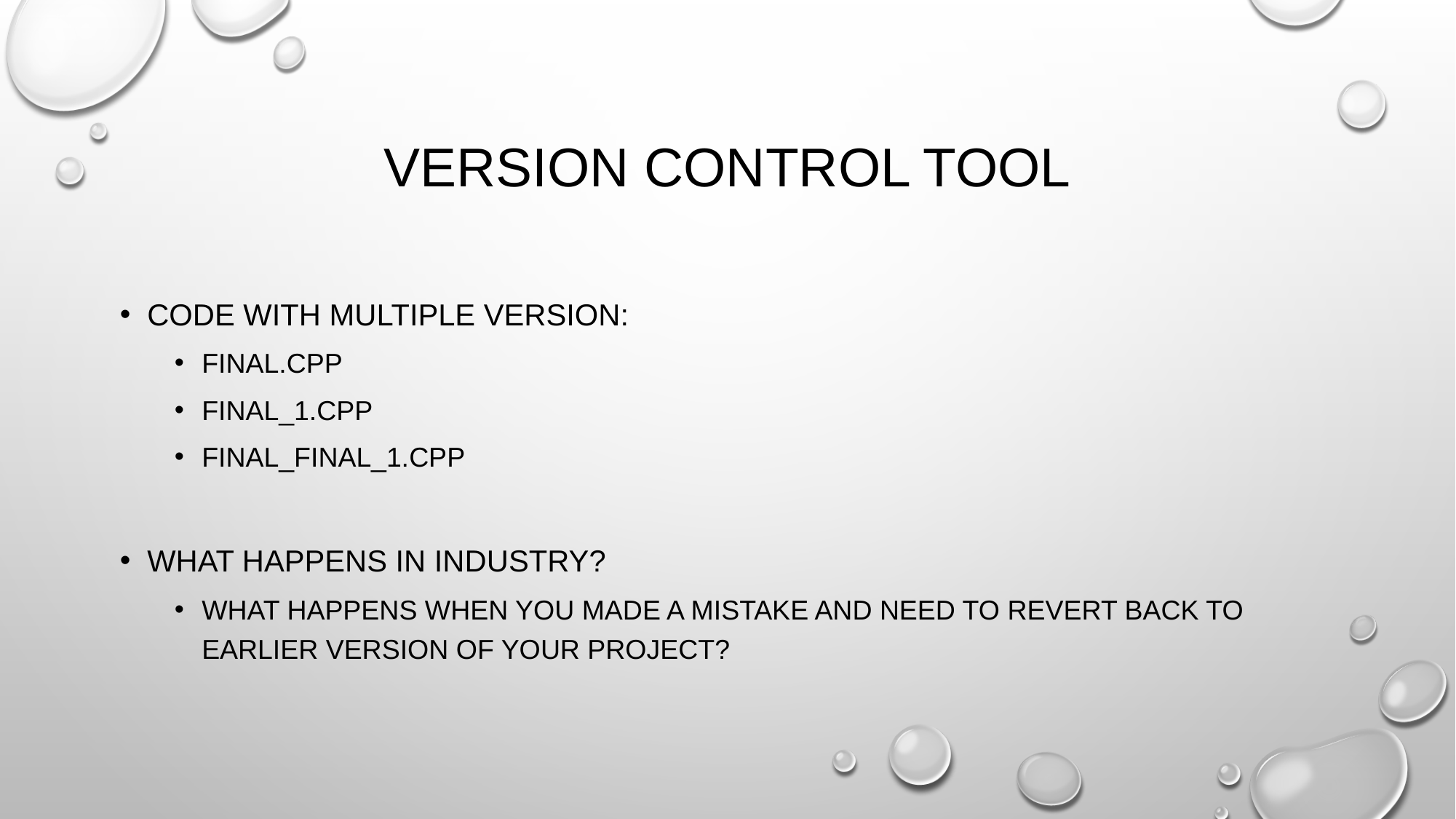

# Version control tool
Code with multiple version:
Final.cpp
Final_1.cpp
Final_final_1.cpp

What happens in industry?
What happens when you made a mistake and need to revert back to earlier version of your project?